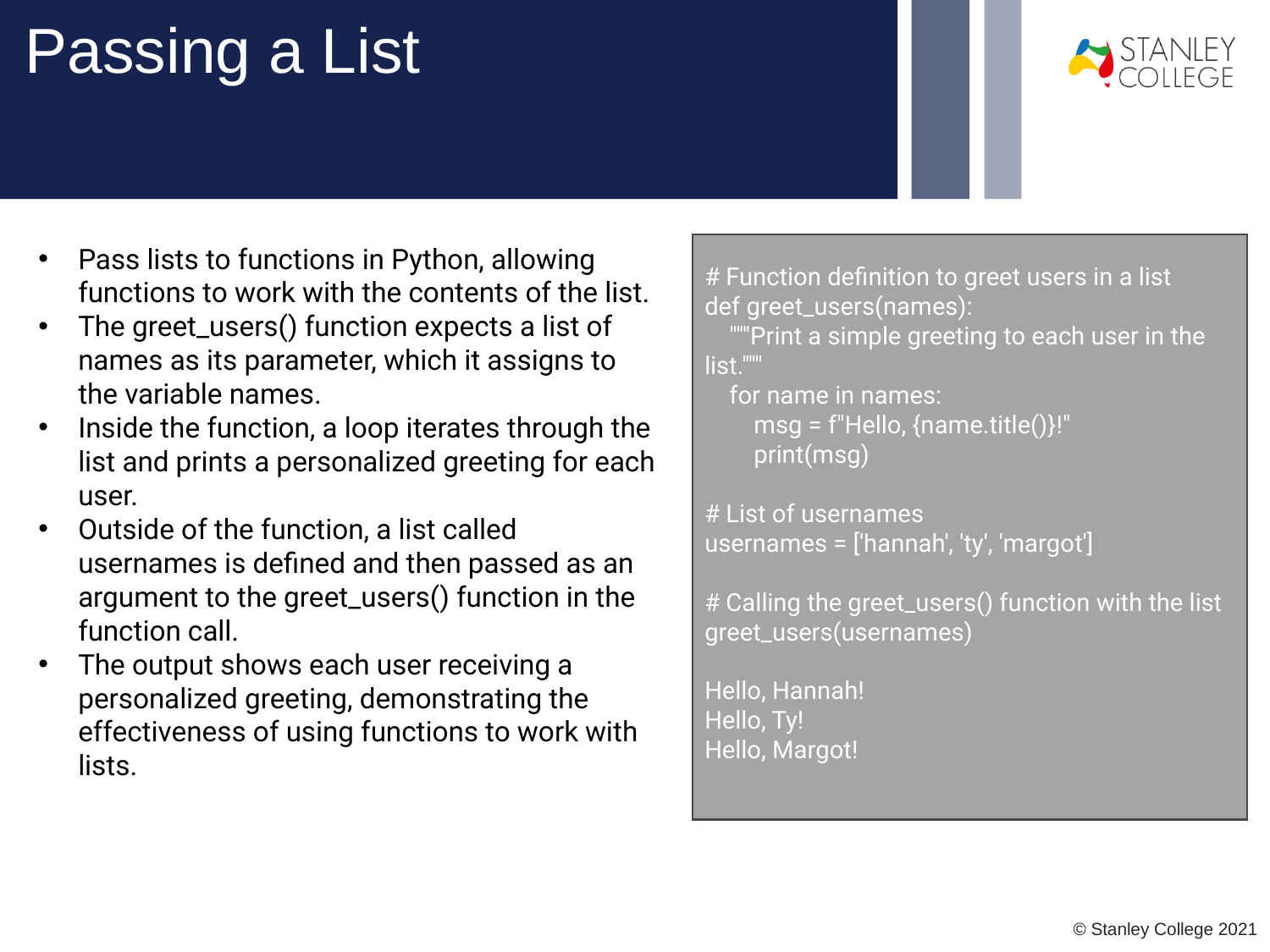

# Passing a List

Pass lists to functions in Python, allowing functions to work with the contents of the list.
The greet_users() function expects a list of names as its parameter, which it assigns to the variable names.
Inside the function, a loop iterates through the list and prints a personalized greeting for each user.
Outside of the function, a list called usernames is defined and then passed as an argument to the greet_users() function in the function call.
The output shows each user receiving a personalized greeting, demonstrating the effectiveness of using functions to work with lists.
# Function definition to greet users in a list
def greet_users(names):
    """Print a simple greeting to each user in the 	list."""
    for name in names:
        msg = f"Hello, {name.title()}!"
        print(msg)

# List of usernames
usernames = ['hannah', 'ty', 'margot']

# Calling the greet_users() function with the list
greet_users(usernames)

Hello, Hannah!
Hello, Ty!
Hello, Margot!